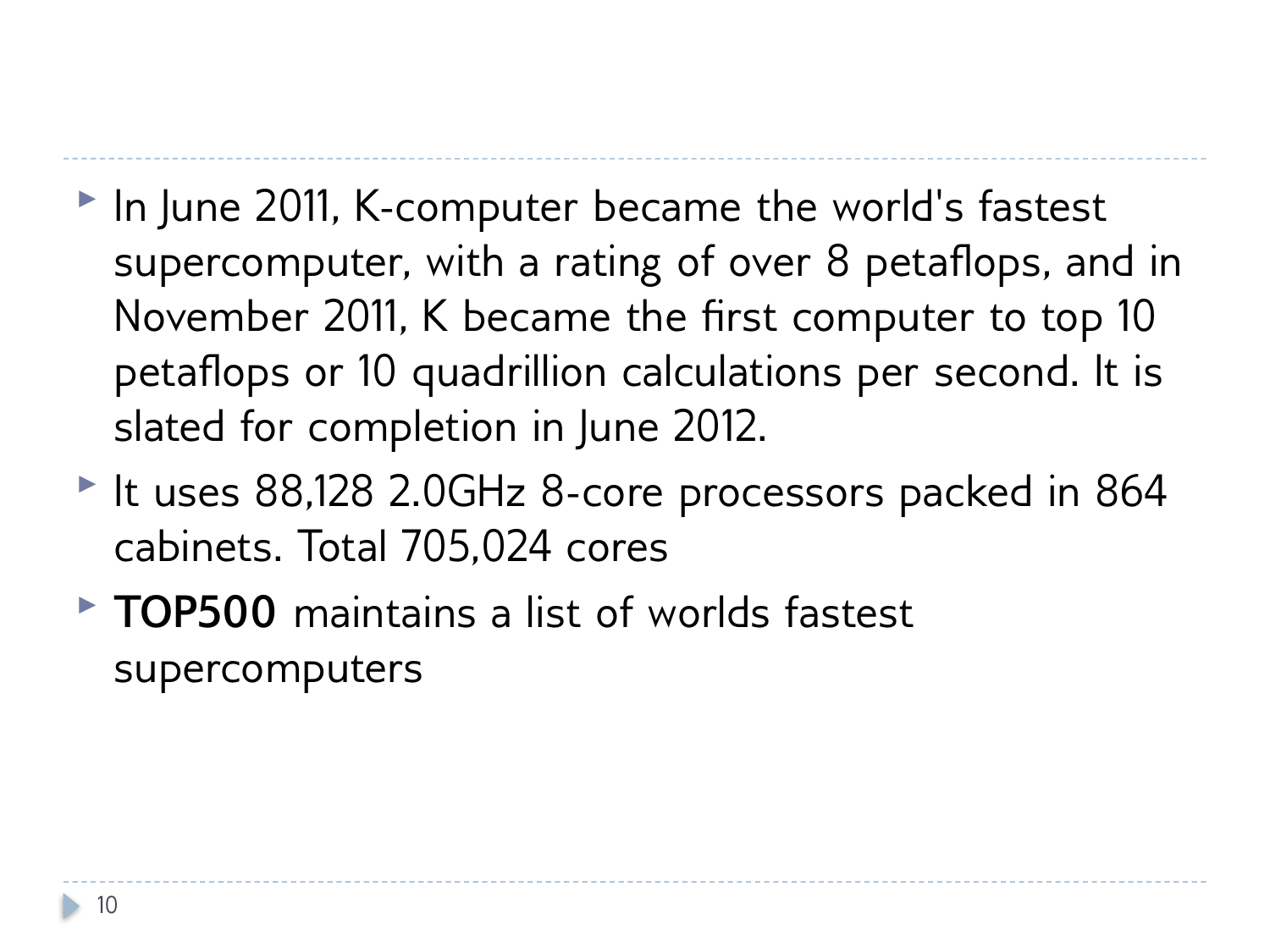

#
In June 2011, K-computer became the world's fastest supercomputer, with a rating of over 8 petaflops, and in November 2011, K became the first computer to top 10 petaflops or 10 quadrillion calculations per second. It is slated for completion in June 2012.
It uses 88,128 2.0GHz 8-core processors packed in 864 cabinets. Total 705,024 cores
TOP500 maintains a list of worlds fastest supercomputers

10